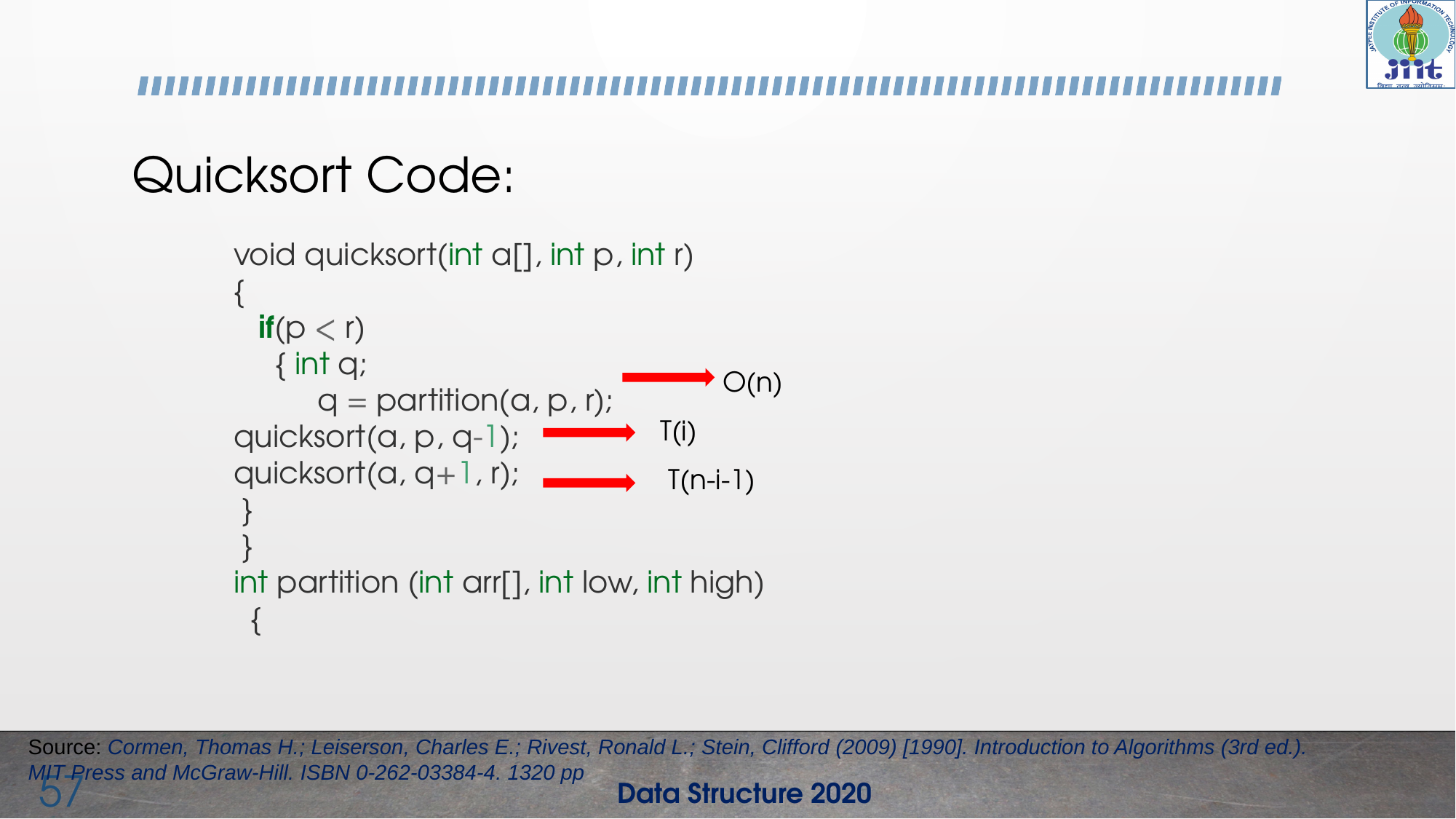

# Quicksort Code:
void quicksort(int a[], int p, int r)
{
   if(p < r)
     { int q;
          q = partition(a, p, r);
quicksort(a, p, q-1);
quicksort(a, q+1, r);
 }
 }
int partition (int arr[], int low, int high)
  {
O(n)

T(i)

T(n-i-1)

Source: Cormen, Thomas H.; Leiserson, Charles E.; Rivest, Ronald L.; Stein, Clifford (2009) [1990]. Introduction to Algorithms (3rd ed.). MIT Press and McGraw-Hill. ISBN 0-262-03384-4. 1320 pp
57